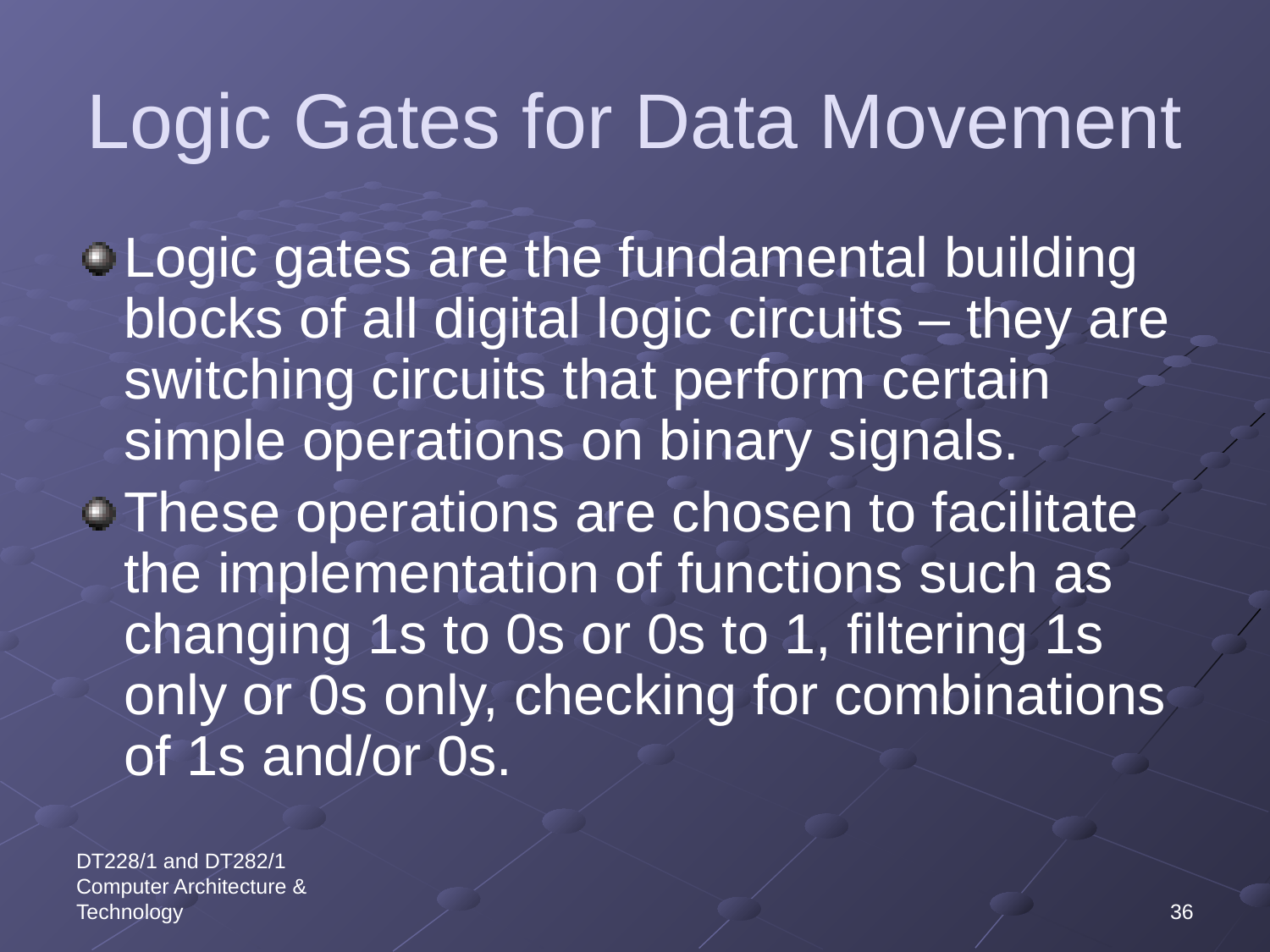

# Logic Gates for Data Movement
Logic gates are the fundamental building blocks of all digital logic circuits – they are switching circuits that perform certain simple operations on binary signals.
These operations are chosen to facilitate the implementation of functions such as changing 1s to 0s or 0s to 1, filtering 1s only or 0s only, checking for combinations of 1s and/or 0s.
DT228/1 and DT282/1 Computer Architecture & Technology
36